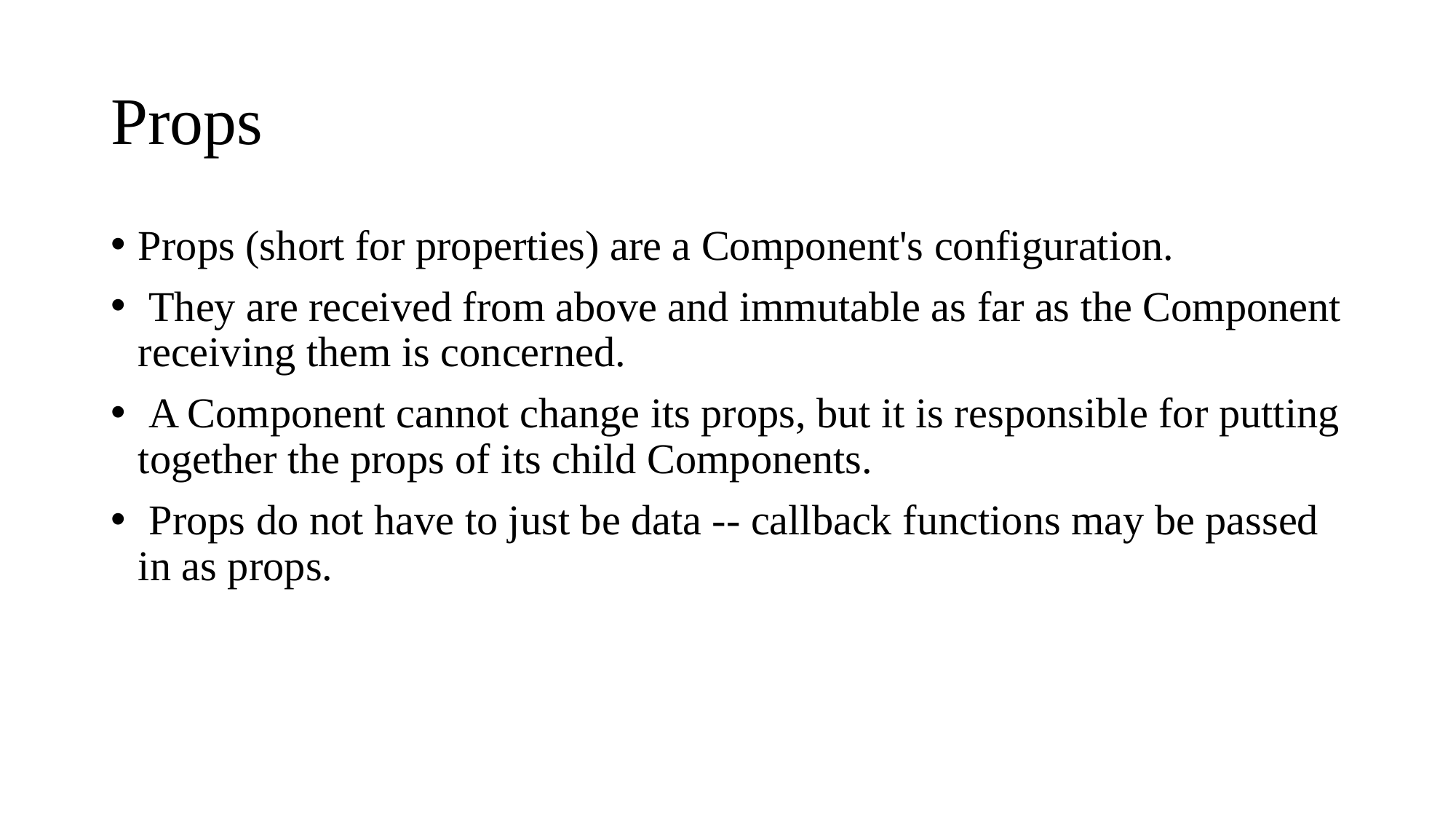

# Props
Props (short for properties) are a Component's configuration.
 They are received from above and immutable as far as the Component receiving them is concerned.
 A Component cannot change its props, but it is responsible for putting together the props of its child Components.
 Props do not have to just be data -- callback functions may be passed in as props.